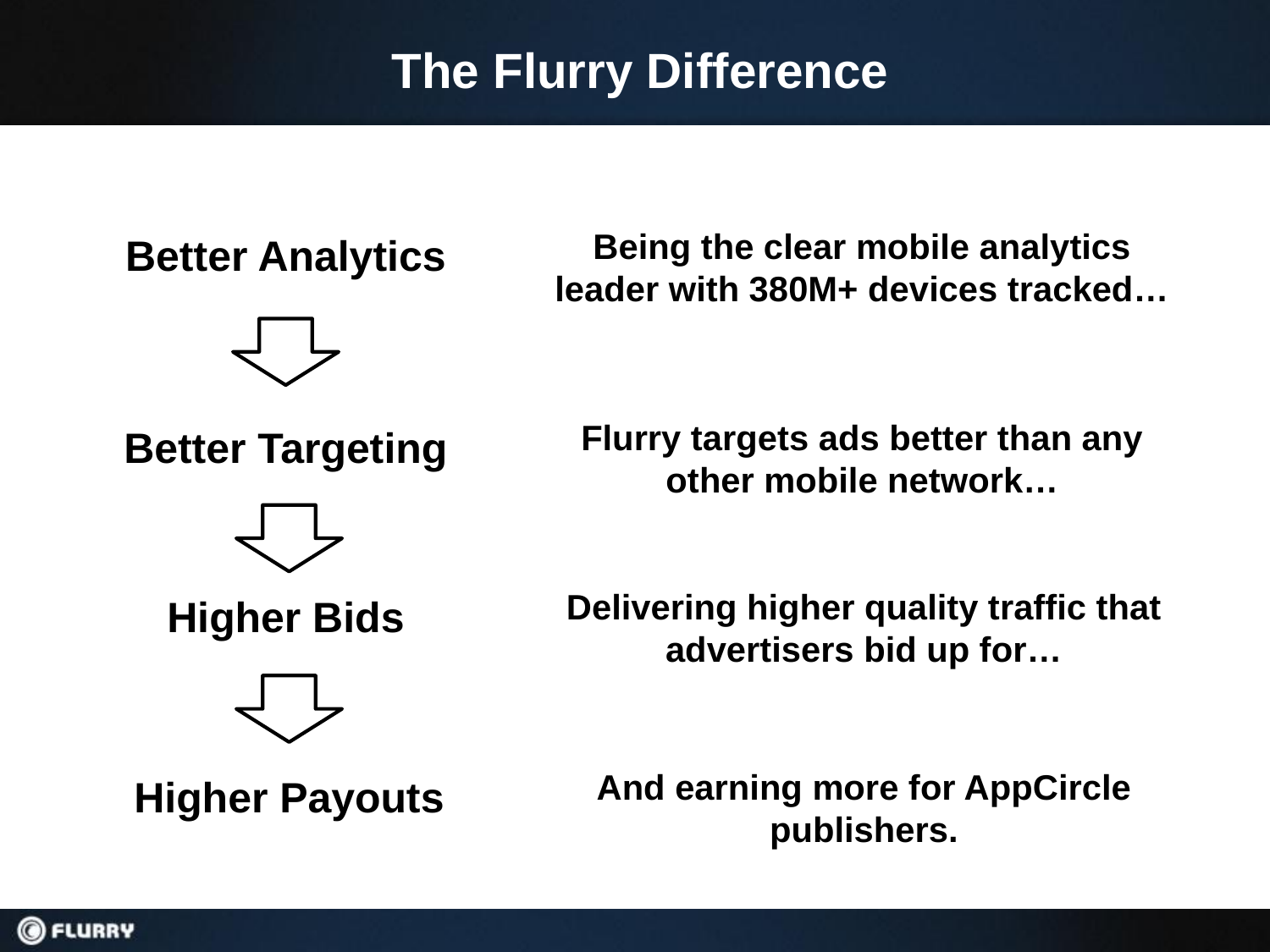

# The Flurry Difference
Better Analytics
Being the clear mobile analytics leader with 380M+ devices tracked…

Better Targeting
Flurry targets ads better than any other mobile network…

Higher Bids
Delivering higher quality traffic that advertisers bid up for…

Higher Payouts
And earning more for AppCircle publishers.